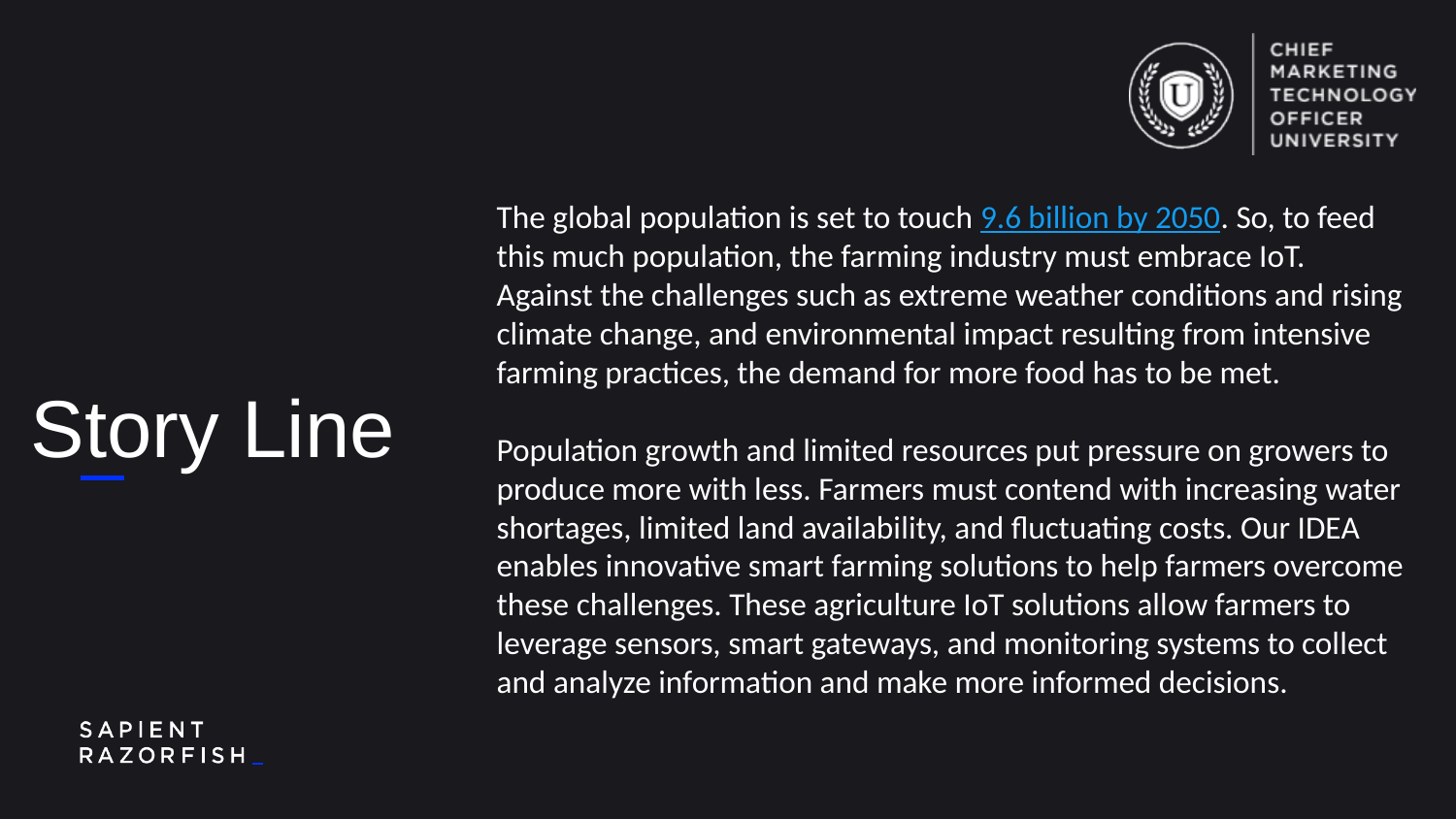

The global population is set to touch 9.6 billion by 2050. So, to feed this much population, the farming industry must embrace IoT. Against the challenges such as extreme weather conditions and rising climate change, and environmental impact resulting from intensive farming practices, the demand for more food has to be met.

Population growth and limited resources put pressure on growers to produce more with less. Farmers must contend with increasing water shortages, limited land availability, and fluctuating costs. Our IDEA enables innovative smart farming solutions to help farmers overcome these challenges. These agriculture IoT solutions allow farmers to leverage sensors, smart gateways, and monitoring systems to collect and analyze information and make more informed decisions.
# Story Line